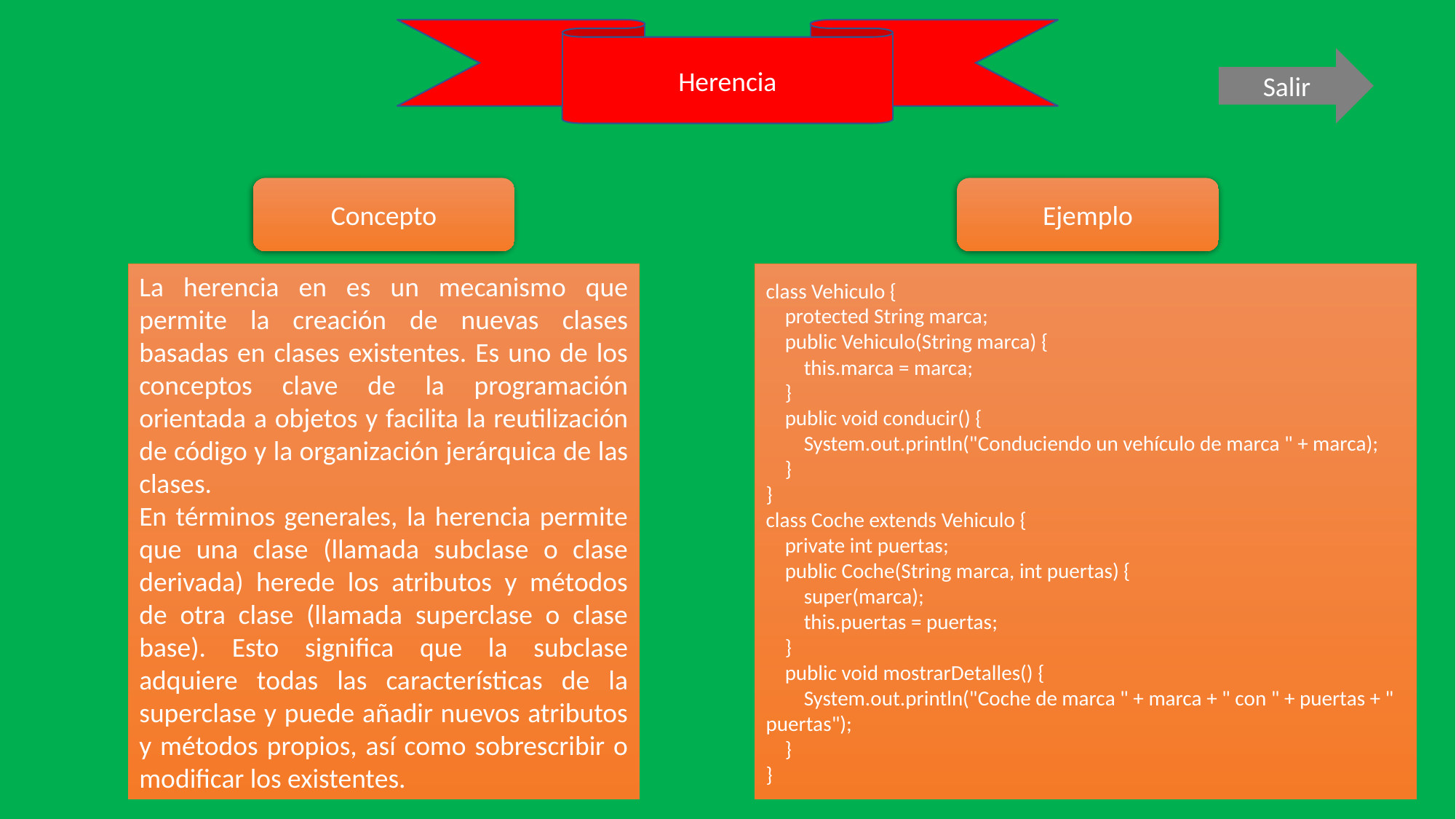

Herencia
Salir
Concepto
Ejemplo
La herencia en es un mecanismo que permite la creación de nuevas clases basadas en clases existentes. Es uno de los conceptos clave de la programación orientada a objetos y facilita la reutilización de código y la organización jerárquica de las clases.
En términos generales, la herencia permite que una clase (llamada subclase o clase derivada) herede los atributos y métodos de otra clase (llamada superclase o clase base). Esto significa que la subclase adquiere todas las características de la superclase y puede añadir nuevos atributos y métodos propios, así como sobrescribir o modificar los existentes.
class Vehiculo {
    protected String marca;
    public Vehiculo(String marca) {
        this.marca = marca;
    }
    public void conducir() {
        System.out.println("Conduciendo un vehículo de marca " + marca);
    }
}
class Coche extends Vehiculo {
    private int puertas;
    public Coche(String marca, int puertas) {
        super(marca);
        this.puertas = puertas;
    }
    public void mostrarDetalles() {
        System.out.println("Coche de marca " + marca + " con " + puertas + " puertas");
    }
}